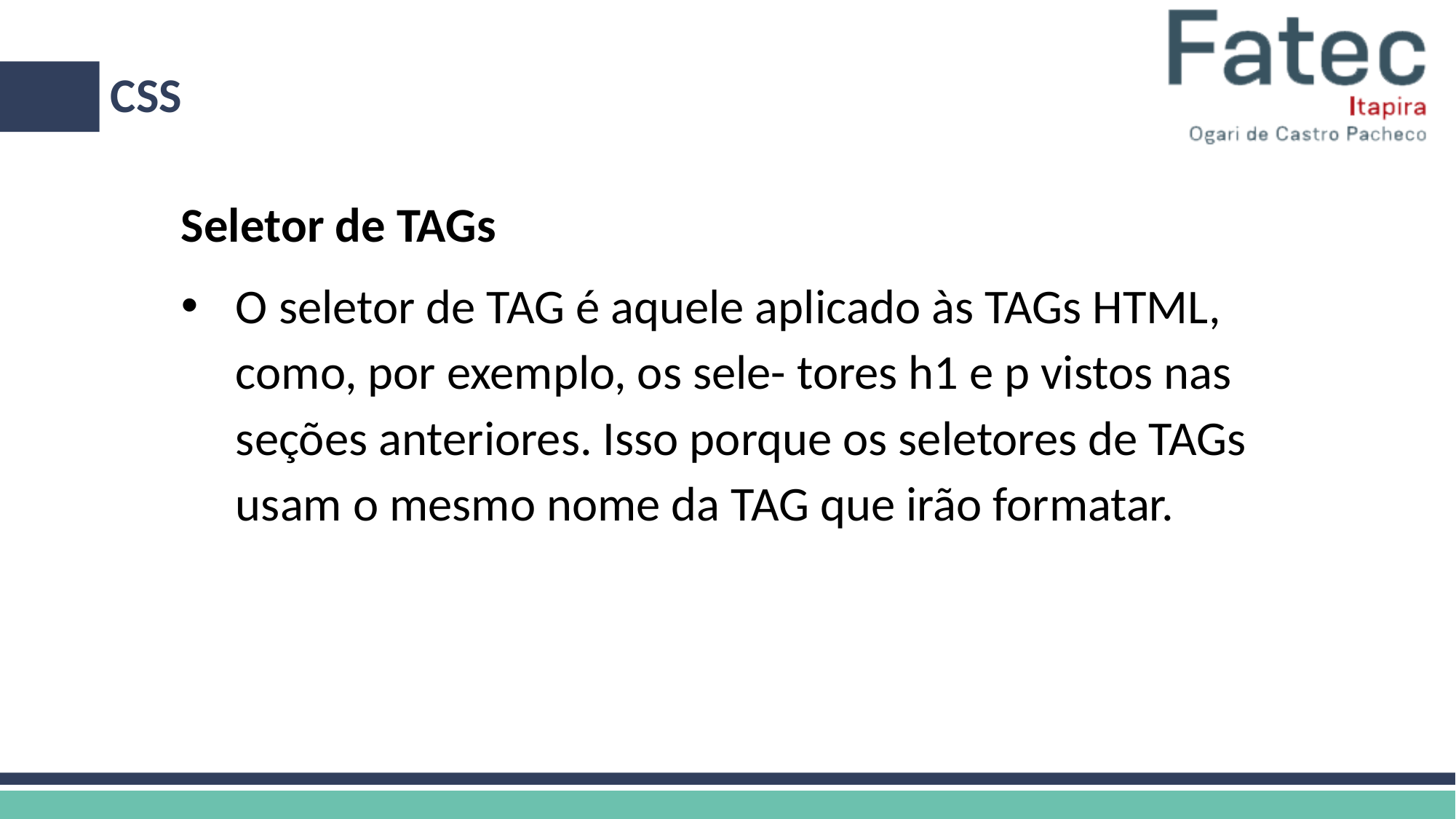

# CSS
Seletor de TAGs
O seletor de TAG é aquele aplicado às TAGs HTML, como, por exemplo, os sele- tores h1 e p vistos nas seções anteriores. Isso porque os seletores de TAGs usam o mesmo nome da TAG que irão formatar.